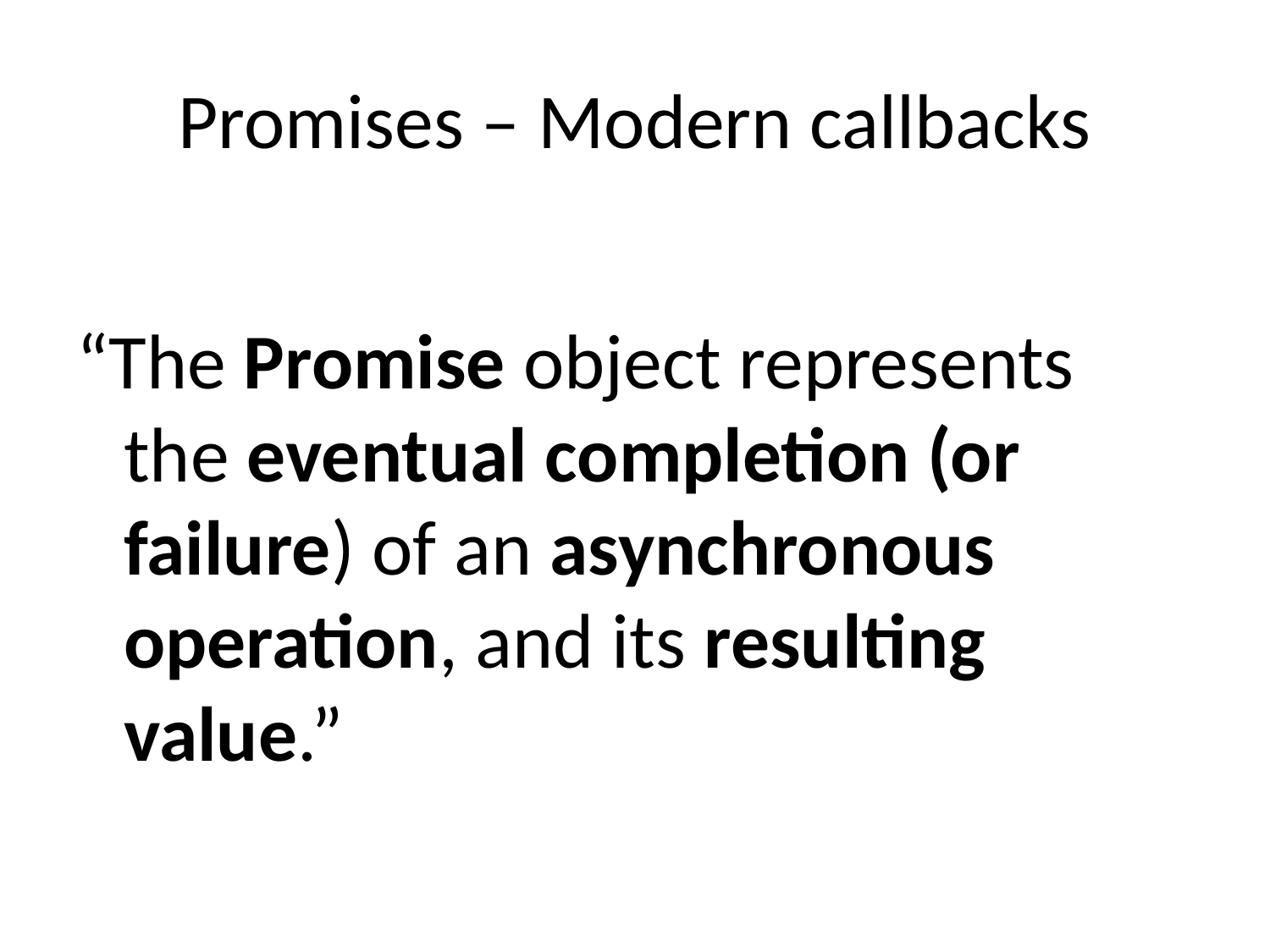

# Promises – Modern callbacks

“The Promise object represents the eventual completion (or failure) of an asynchronous operation, and its resulting value.”